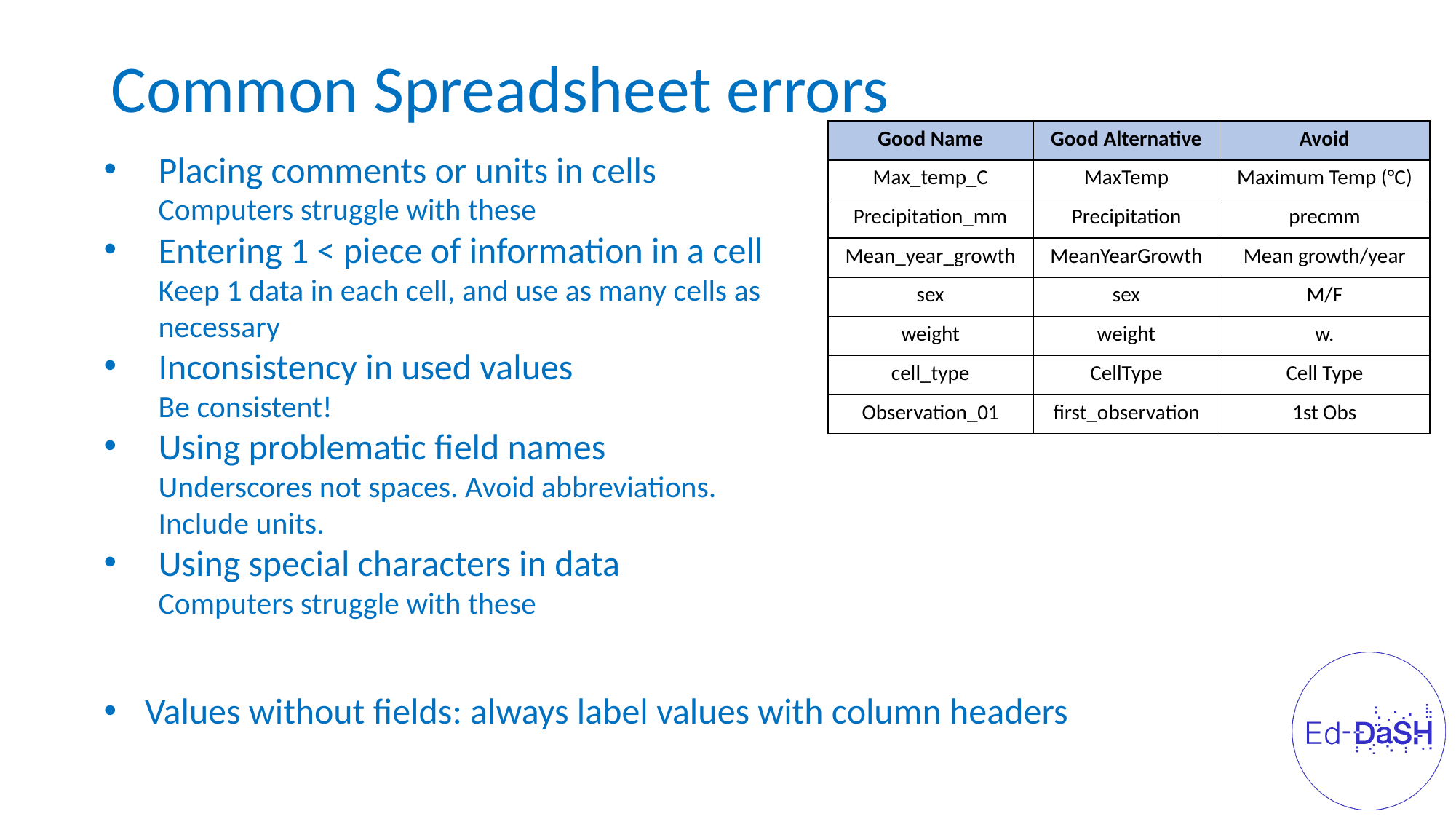

# Common Spreadsheet errors
| Good Name | Good Alternative | Avoid |
| --- | --- | --- |
| Max\_temp\_C | MaxTemp | Maximum Temp (°C) |
| Precipitation\_mm | Precipitation | precmm |
| Mean\_year\_growth | MeanYearGrowth | Mean growth/year |
| sex | sex | M/F |
| weight | weight | w. |
| cell\_type | CellType | Cell Type |
| Observation\_01 | first\_observation | 1st Obs |
Placing comments or units in cells
Computers struggle with these
Entering 1 < piece of information in a cell
Keep 1 data in each cell, and use as many cells as necessary
Inconsistency in used values
Be consistent!
Using problematic field names
Underscores not spaces. Avoid abbreviations.
Include units.
Using special characters in data
Computers struggle with these
Values without fields: always label values with column headers